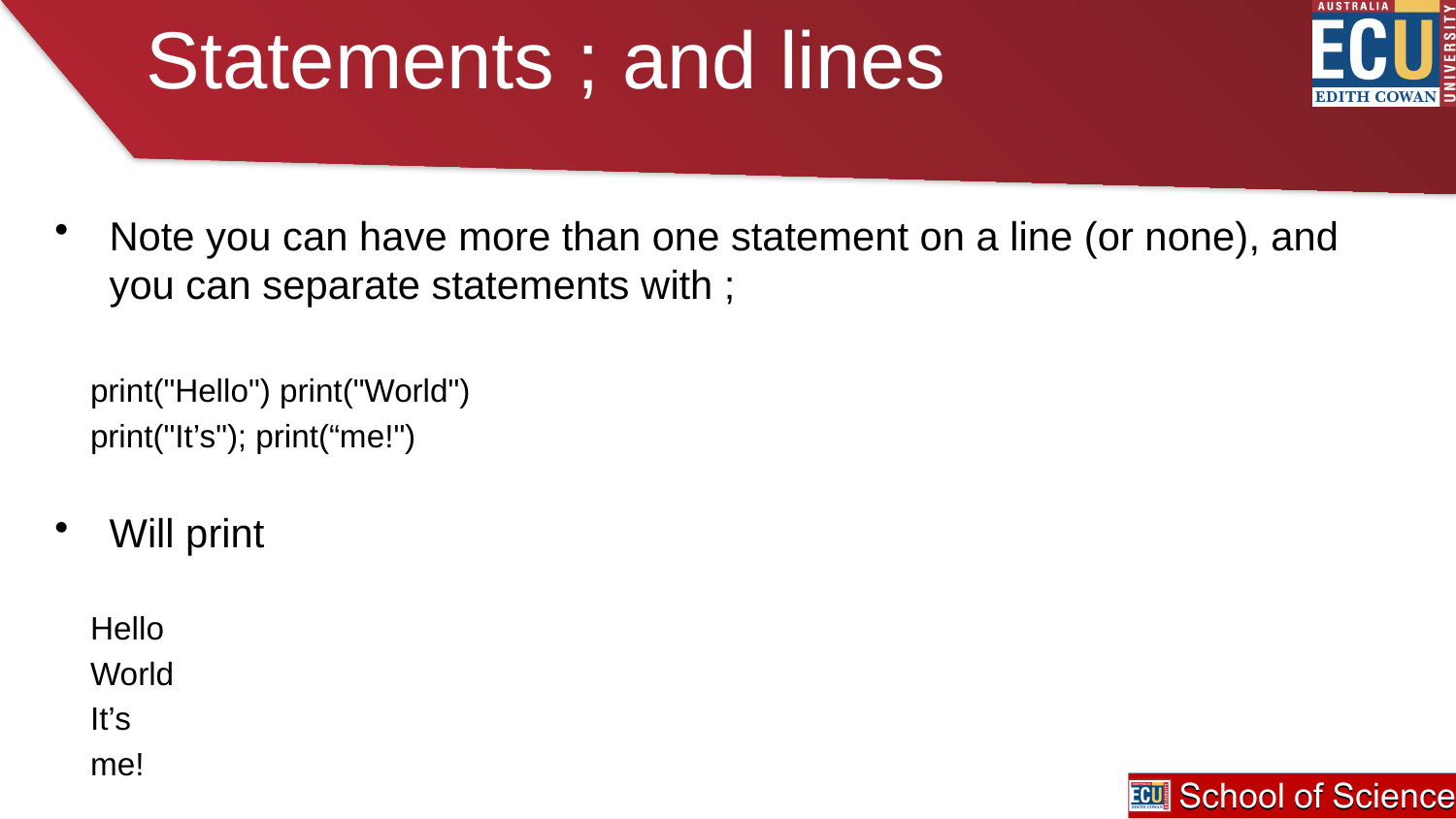

# Statements ; and lines
Note you can have more than one statement on a line (or none), and you can separate statements with ;

    print("Hello") print("World")
    print("It’s"); print(“me!")

Will print

    Hello
    World
    It’s
    me!